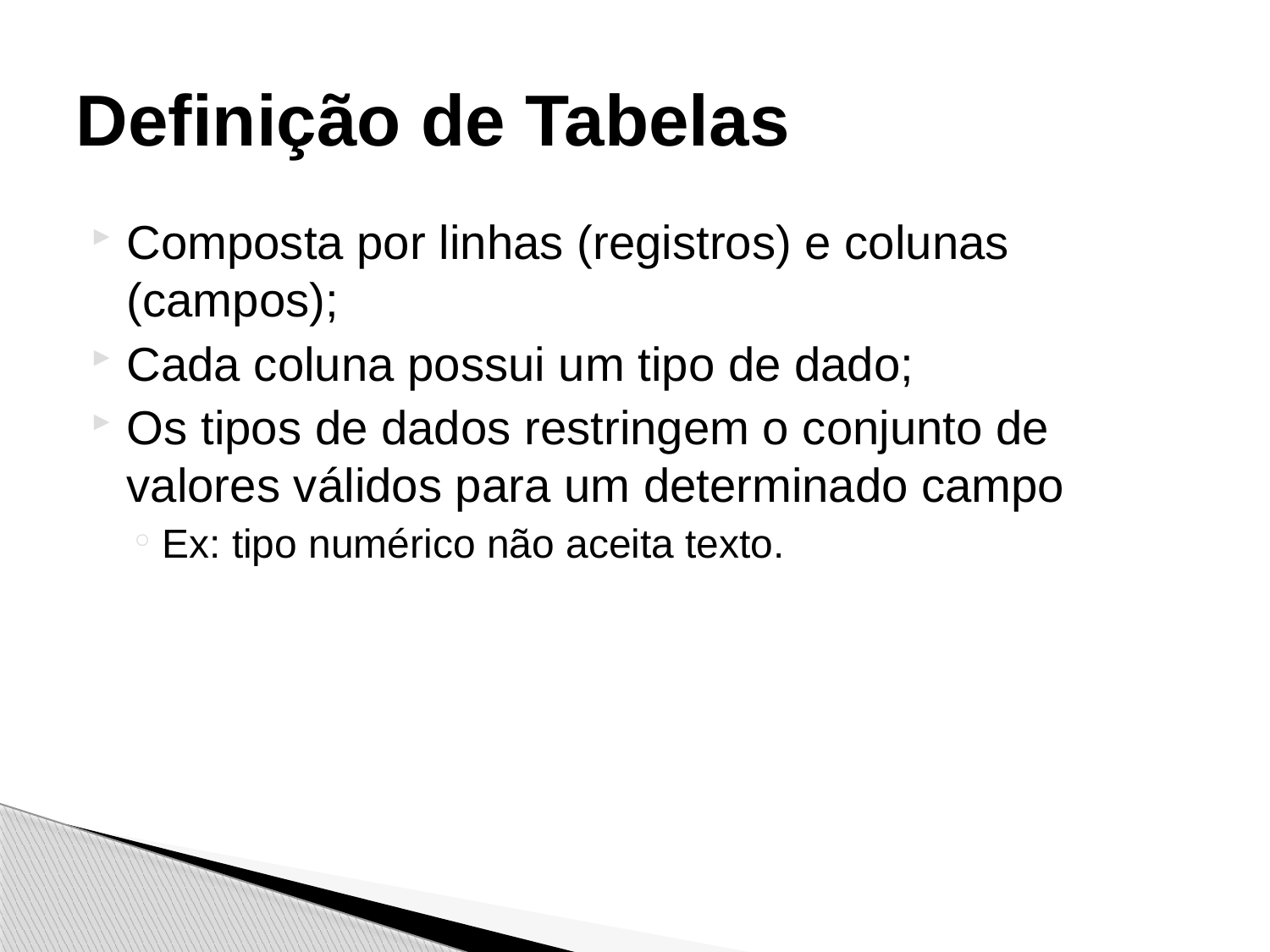

# Definição de Tabelas
Composta por linhas (registros) e colunas (campos);
Cada coluna possui um tipo de dado;
Os tipos de dados restringem o conjunto de valores válidos para um determinado campo
Ex: tipo numérico não aceita texto.